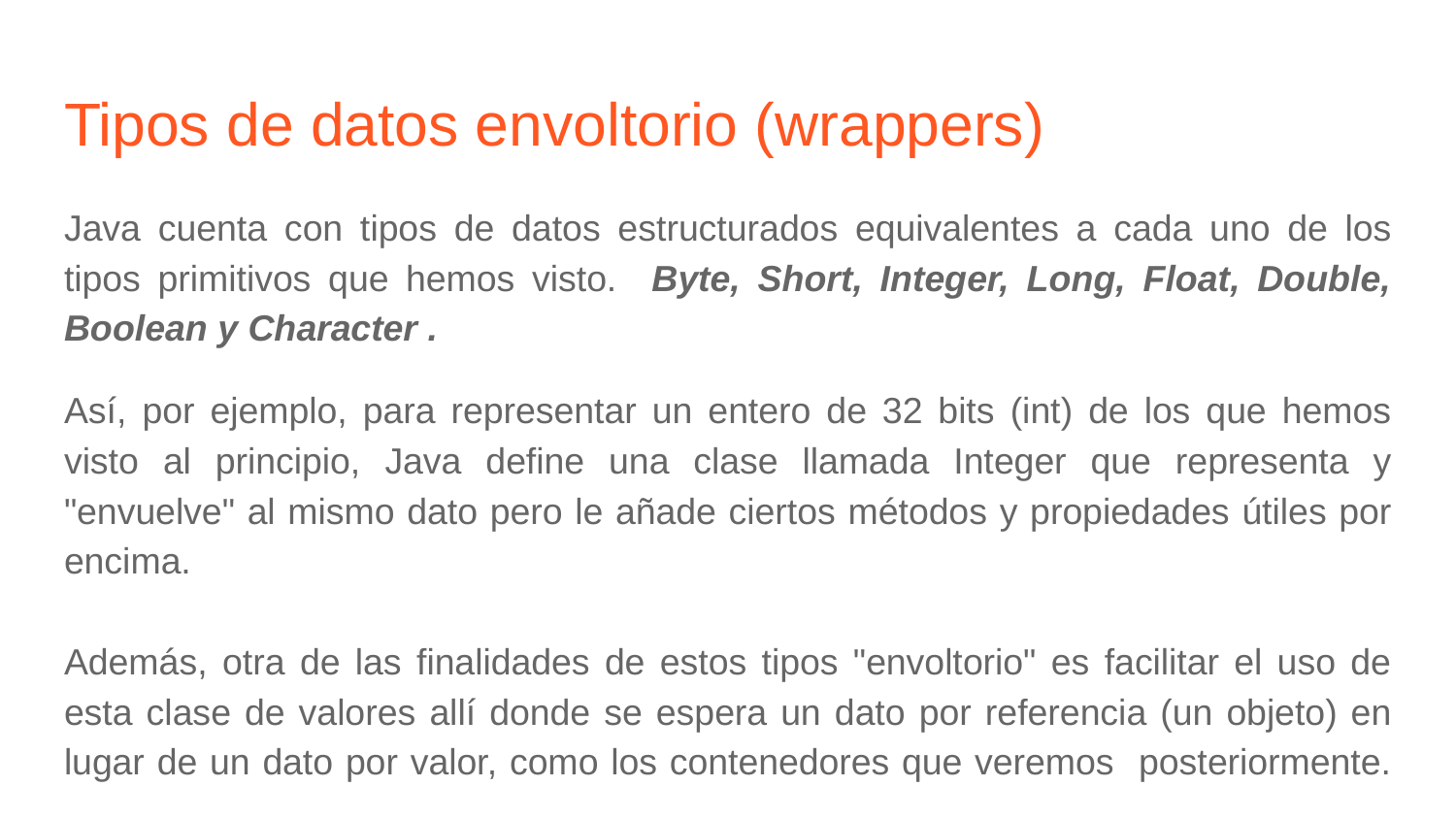

# Tipos de datos envoltorio (wrappers)
Java cuenta con tipos de datos estructurados equivalentes a cada uno de los tipos primitivos que hemos visto.  Byte, Short, Integer, Long, Float, Double, Boolean y Character .
Así, por ejemplo, para representar un entero de 32 bits (int) de los que hemos visto al principio, Java define una clase llamada Integer que representa y "envuelve" al mismo dato pero le añade ciertos métodos y propiedades útiles por encima.
Además, otra de las finalidades de estos tipos "envoltorio" es facilitar el uso de esta clase de valores allí donde se espera un dato por referencia (un objeto) en lugar de un dato por valor, como los contenedores que veremos  posteriormente.